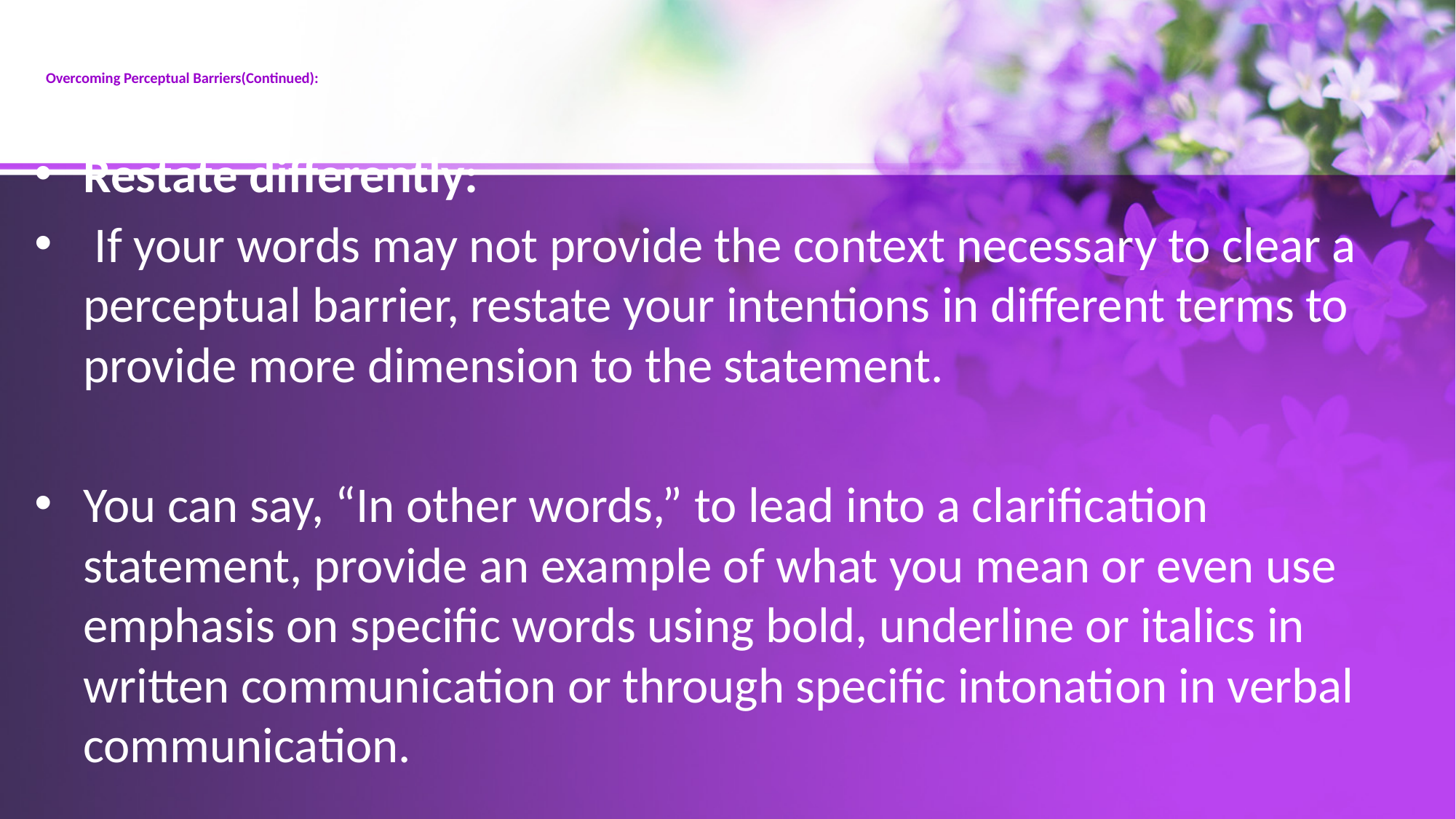

# Overcoming Perceptual Barriers(Continued):
Restate differently:
 If your words may not provide the context necessary to clear a perceptual barrier, restate your intentions in different terms to provide more dimension to the statement.

You can say, “In other words,” to lead into a clarification statement, provide an example of what you mean or even use emphasis on specific words using bold, underline or italics in written communication or through specific intonation in verbal communication.